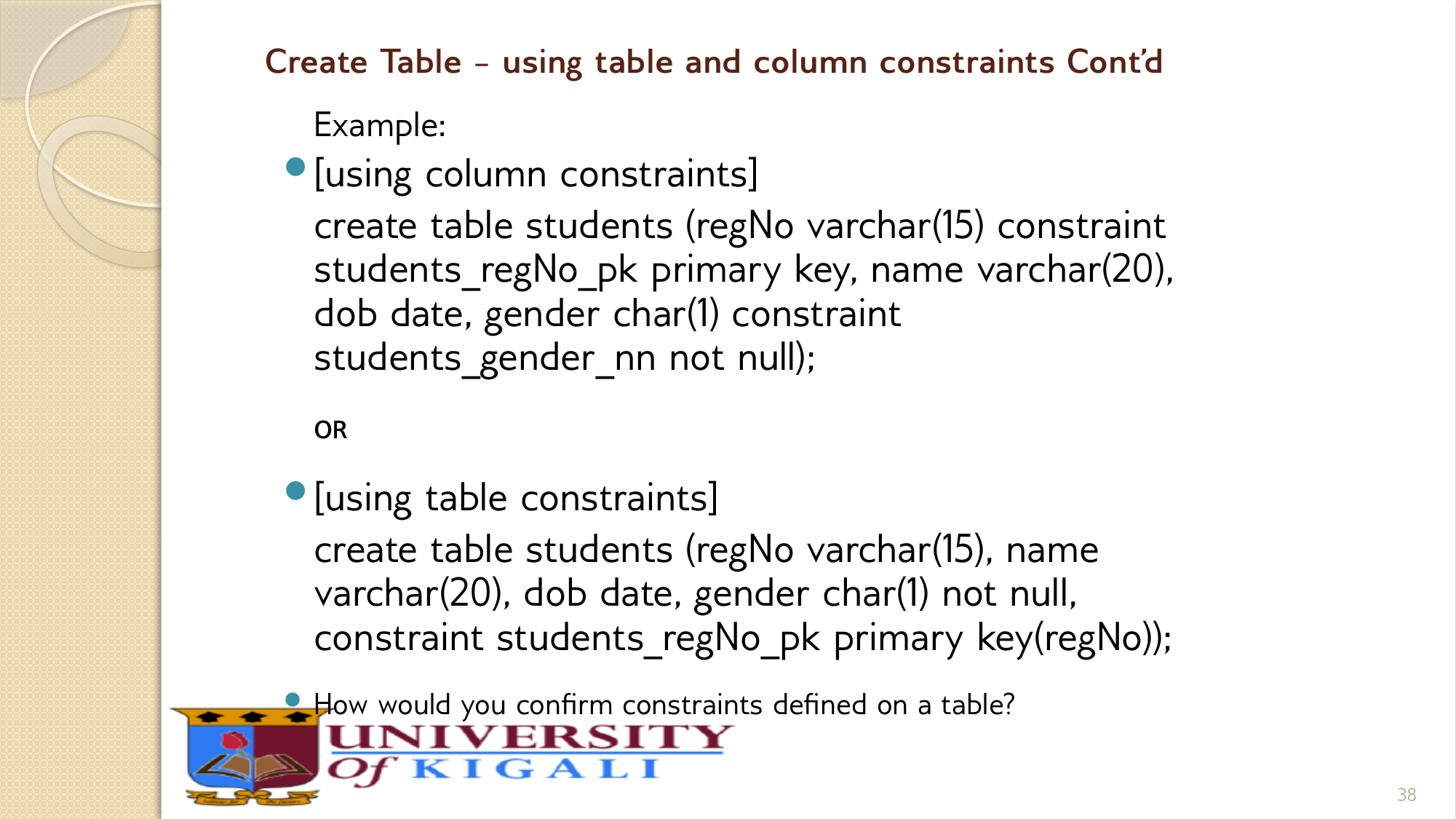

# Create Table – using table and column constraints Cont’d
	Example:
[using column constraints]
	create table students (regNo varchar(15) constraint students_regNo_pk primary key, name varchar(20), dob date, gender char(1) constraint students_gender_nn not null);

	OR

[using table constraints]
	create table students (regNo varchar(15), name varchar(20), dob date, gender char(1) not null, constraint students_regNo_pk primary key(regNo));

How would you confirm constraints defined on a table?
38